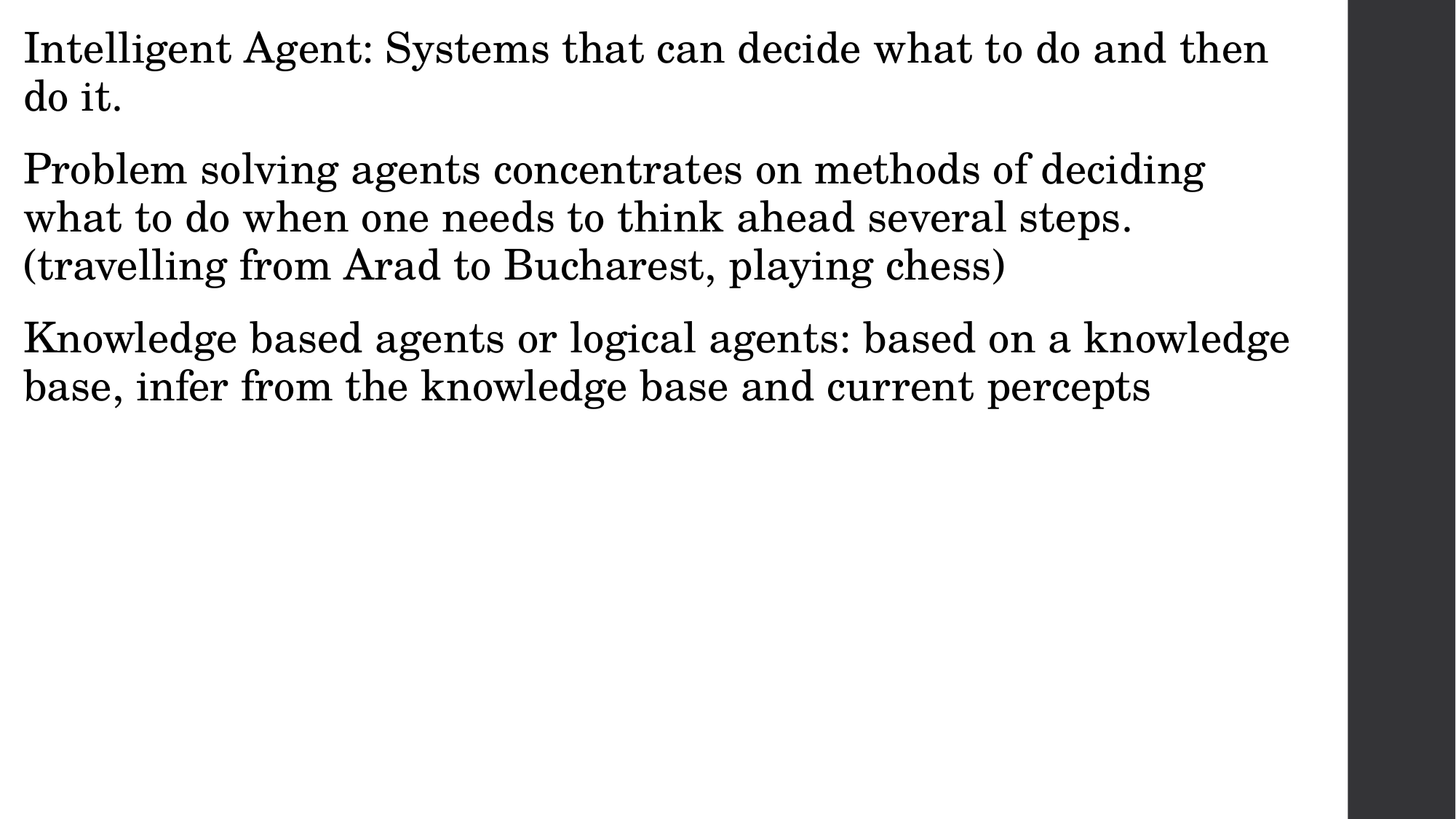

Intelligent Agent: Systems that can decide what to do and then do it.
Problem solving agents concentrates on methods of deciding what to do when one needs to think ahead several steps. (travelling from Arad to Bucharest, playing chess)
Knowledge based agents or logical agents: based on a knowledge base, infer from the knowledge base and current percepts